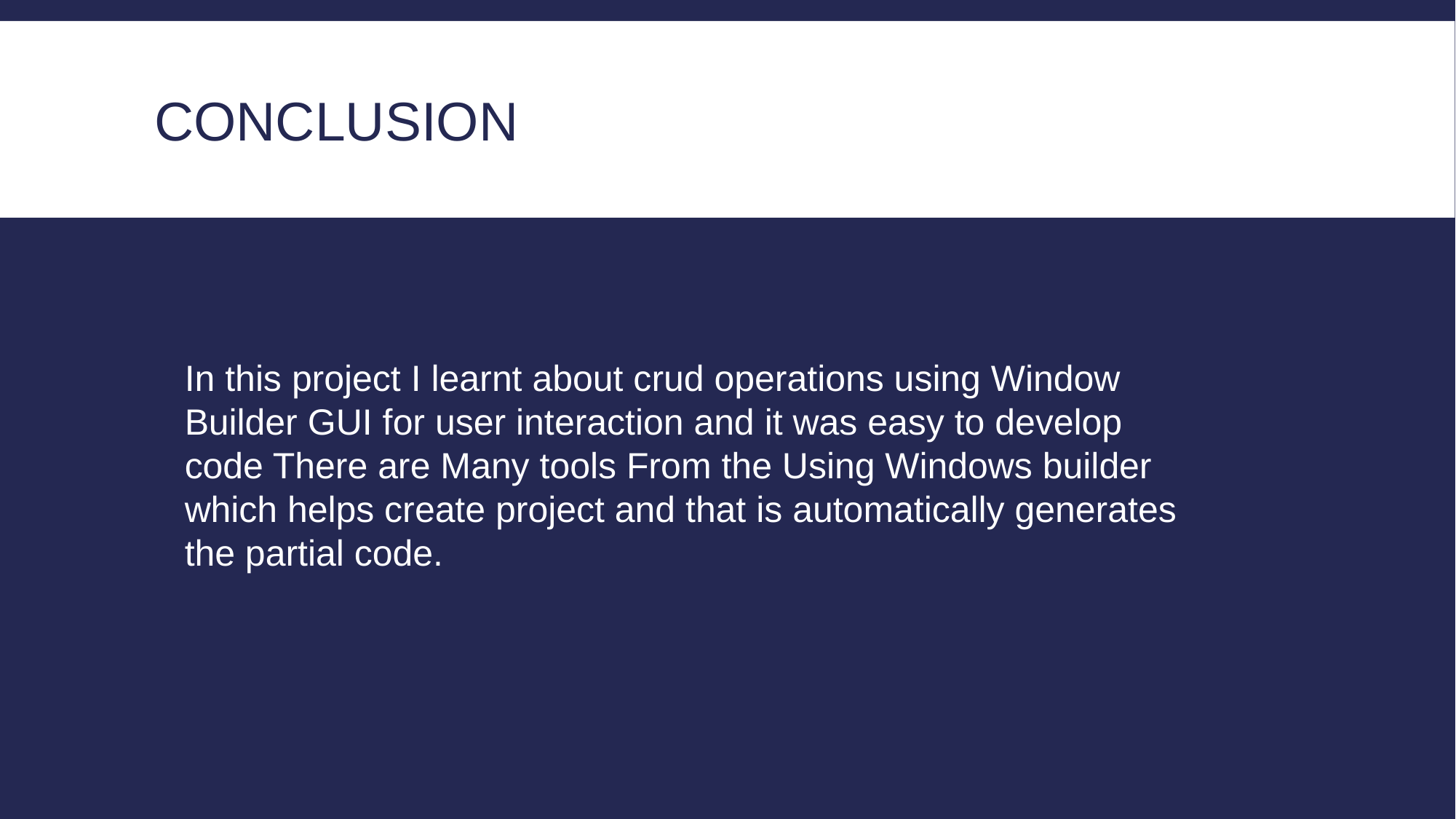

# conclusion
In this project I learnt about crud operations using Window Builder GUI for user interaction and it was easy to develop code There are Many tools From the Using Windows builder which helps create project and that is automatically generates the partial code.